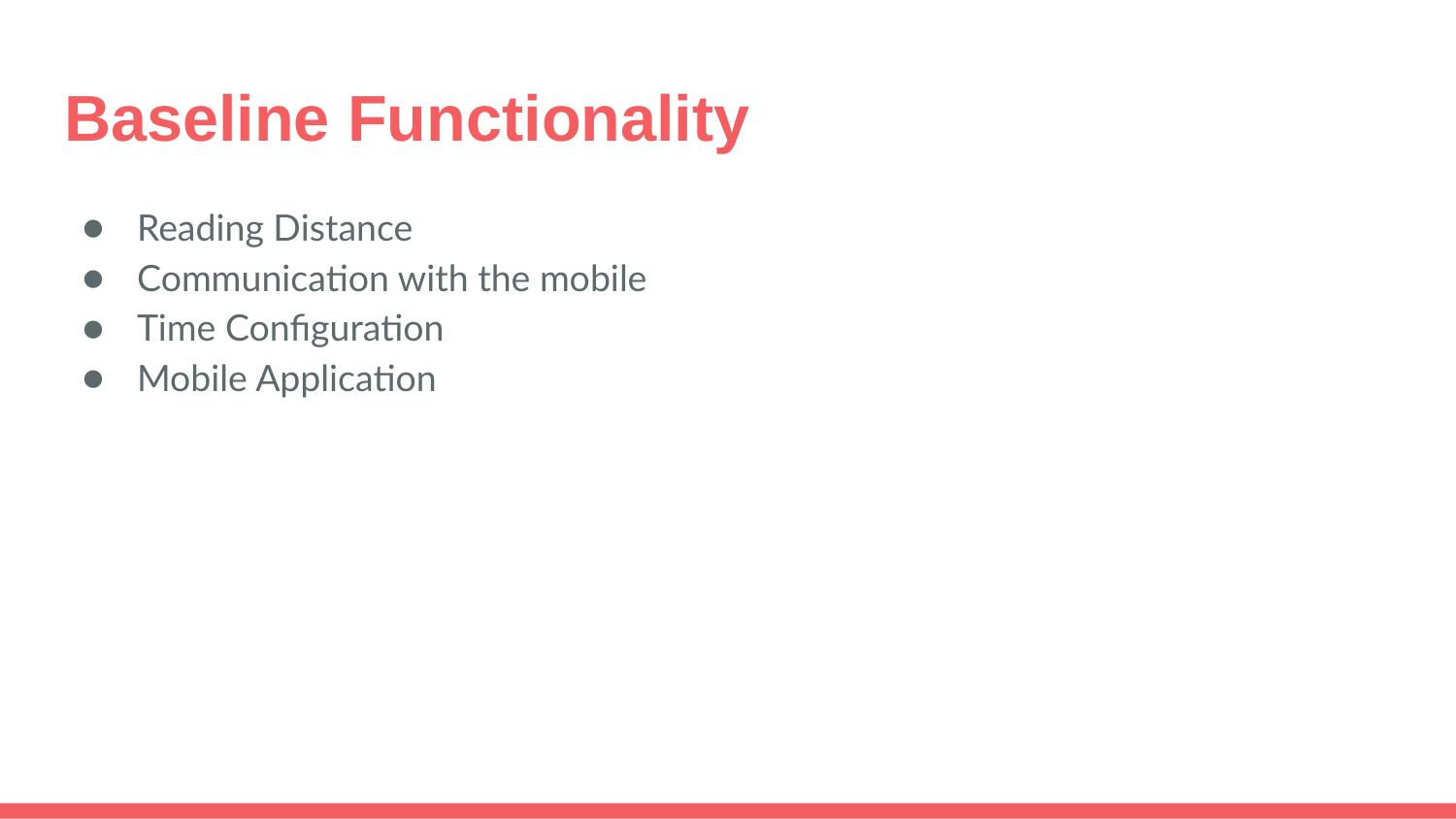

# Baseline Functionality
Reading Distance
Communication with the mobile
Time Configuration
Mobile Application